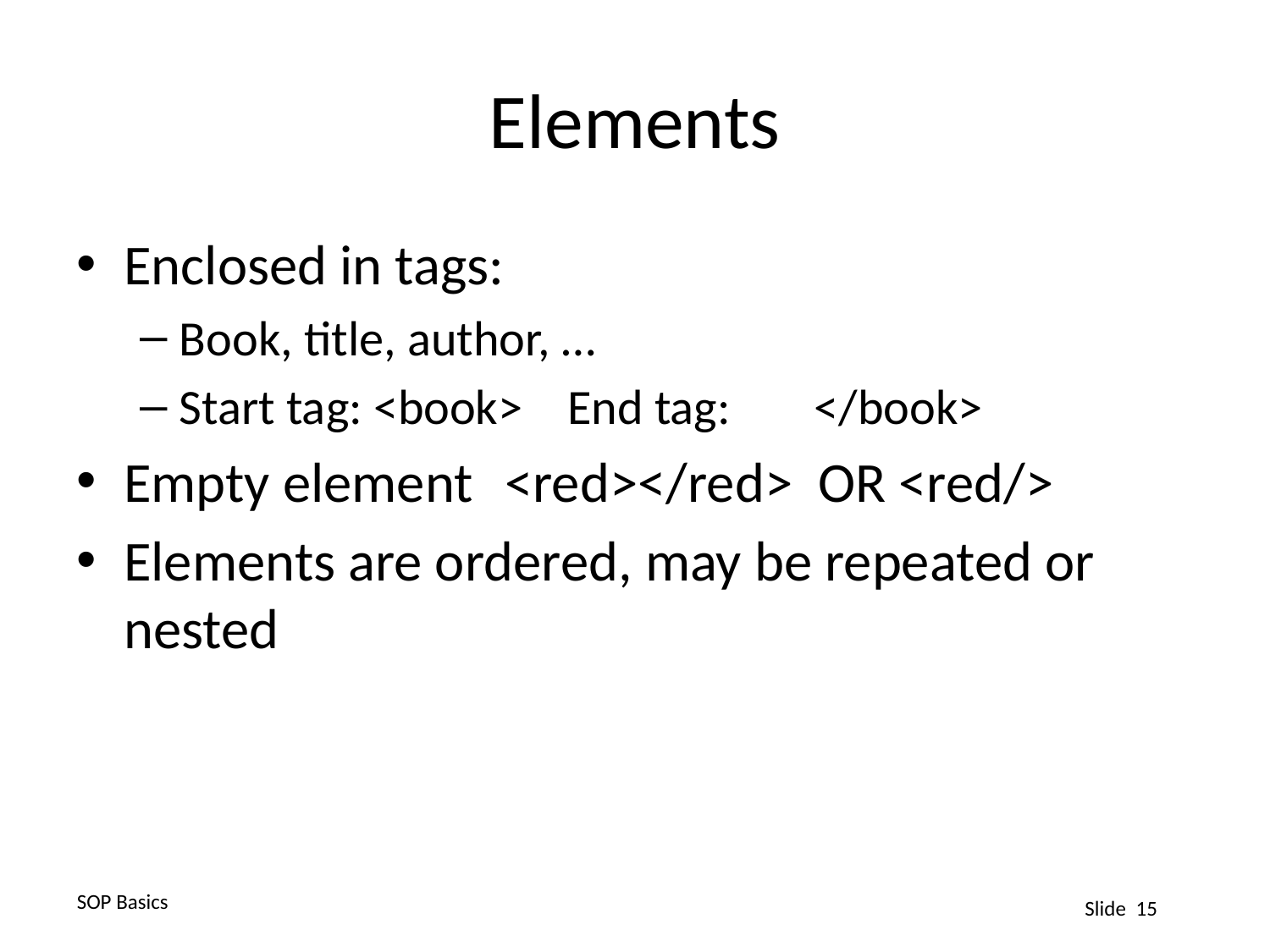

# Elements
Enclosed in tags:
Book, title, author, …
Start tag: <book>    End tag:	</book>
Empty element	<red></red>  OR <red/>
Elements are ordered, may be repeated or nested